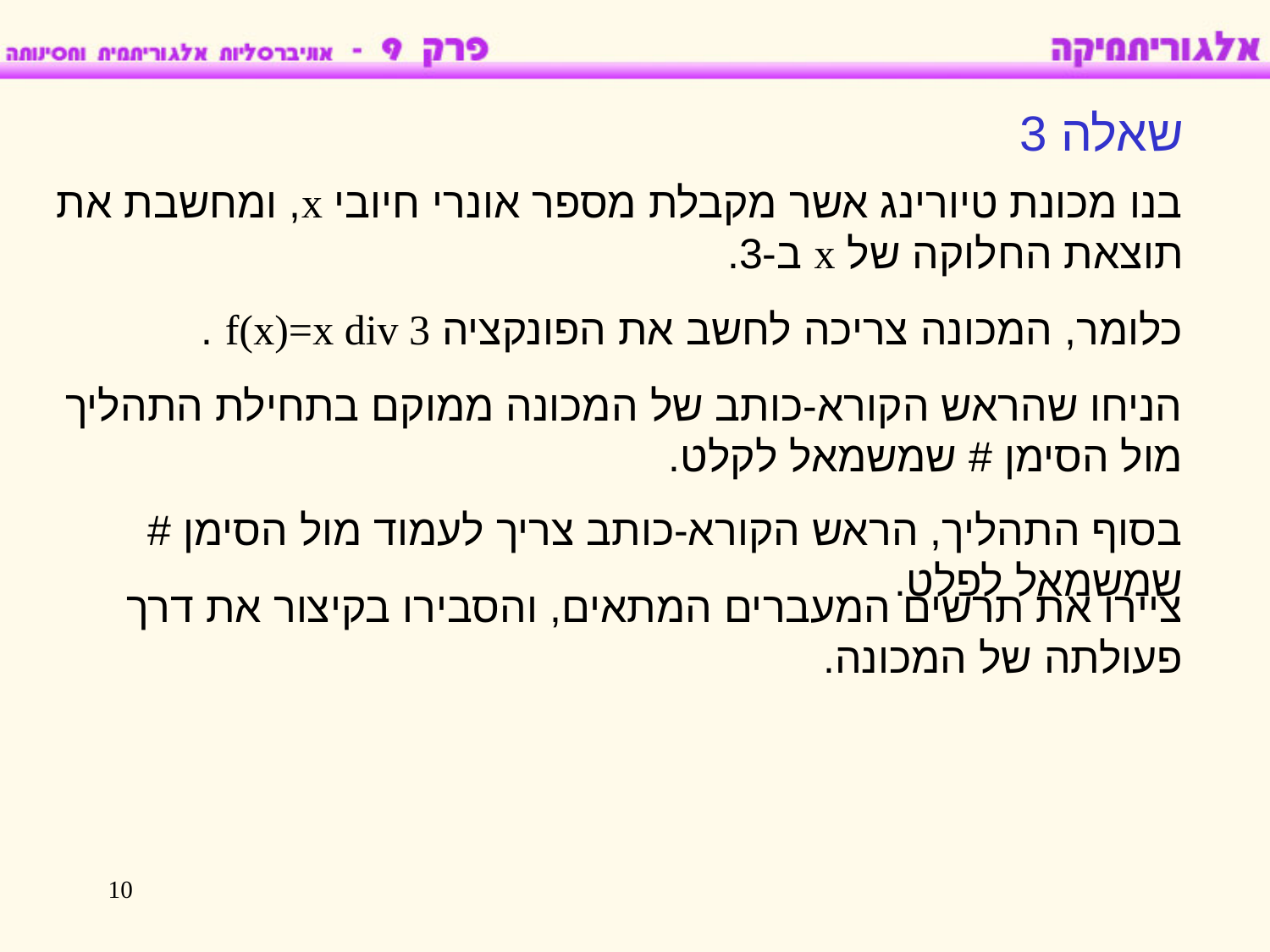

שאלה 3
בנו מכונת טיורינג אשר מקבלת מספר אונרי חיובי x, ומחשבת את תוצאת החלוקה של x ב-3.
כלומר, המכונה צריכה לחשב את הפונקציה f(x)=x div 3 .
הניחו שהראש הקורא-כותב של המכונה ממוקם בתחילת התהליך מול הסימן # שמשמאל לקלט.
בסוף התהליך, הראש הקורא-כותב צריך לעמוד מול הסימן # שמשמאל לפלט.
ציירו את תרשים המעברים המתאים, והסבירו בקיצור את דרך פעולתה של המכונה.
10